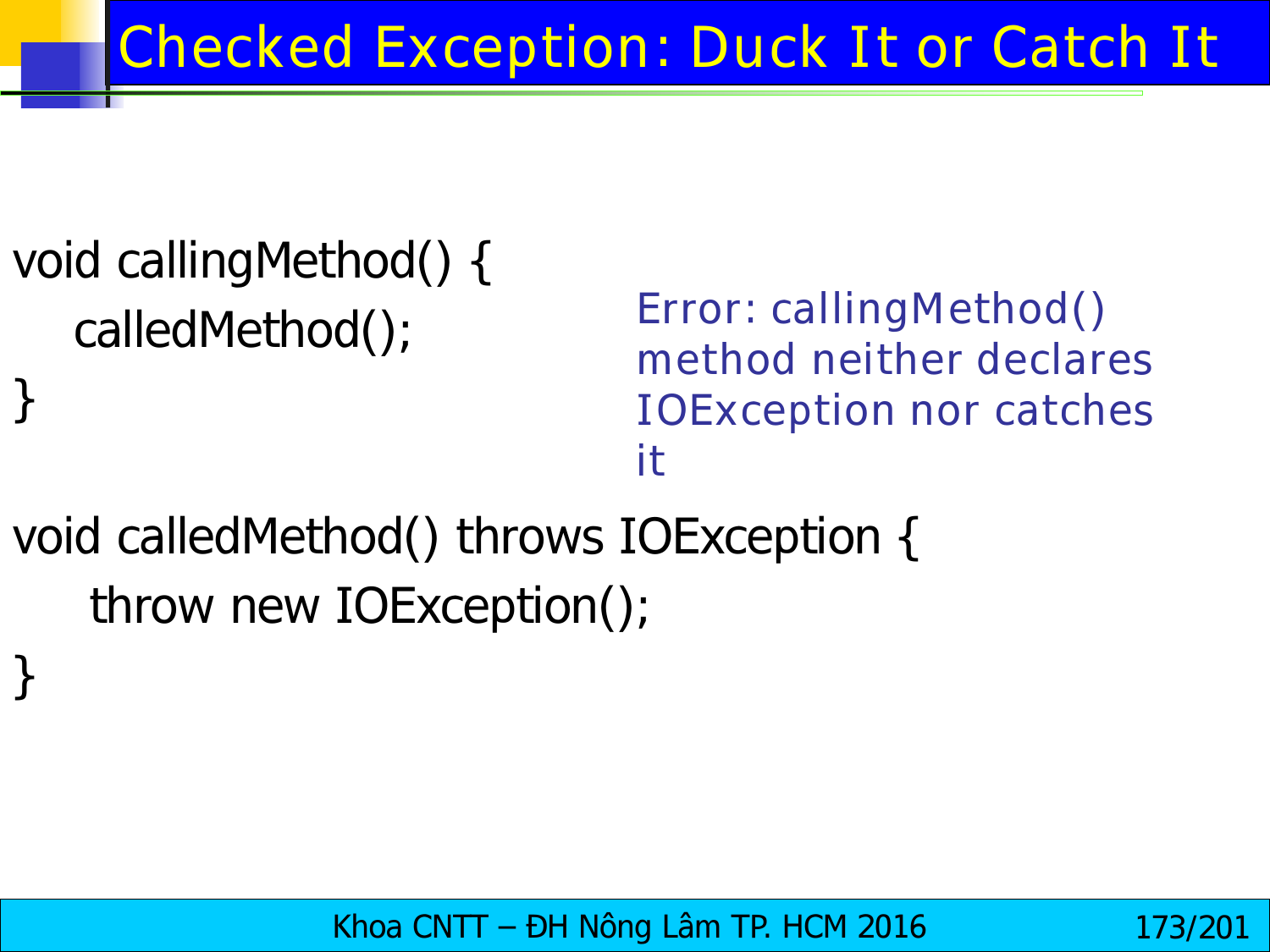

# Checked Exception: Duck It or Catch It
void callingMethod() {
    calledMethod();
}

void calledMethod() throws IOException {
     throw new IOException();
}
Error: callingMethod() method neither declares
IOException nor catches it